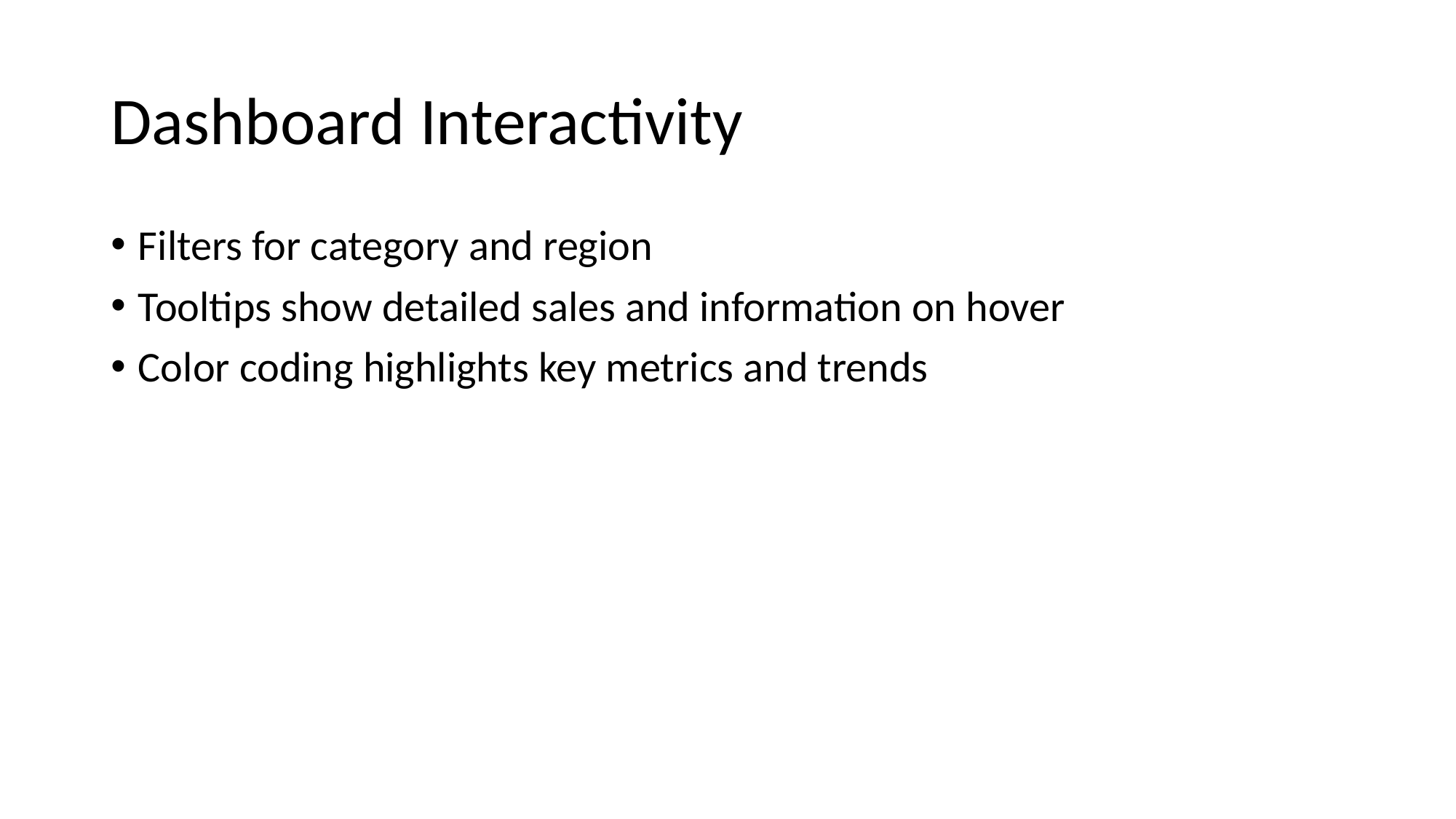

# Dashboard Interactivity
Filters for category and region
Tooltips show detailed sales and information on hover
Color coding highlights key metrics and trends